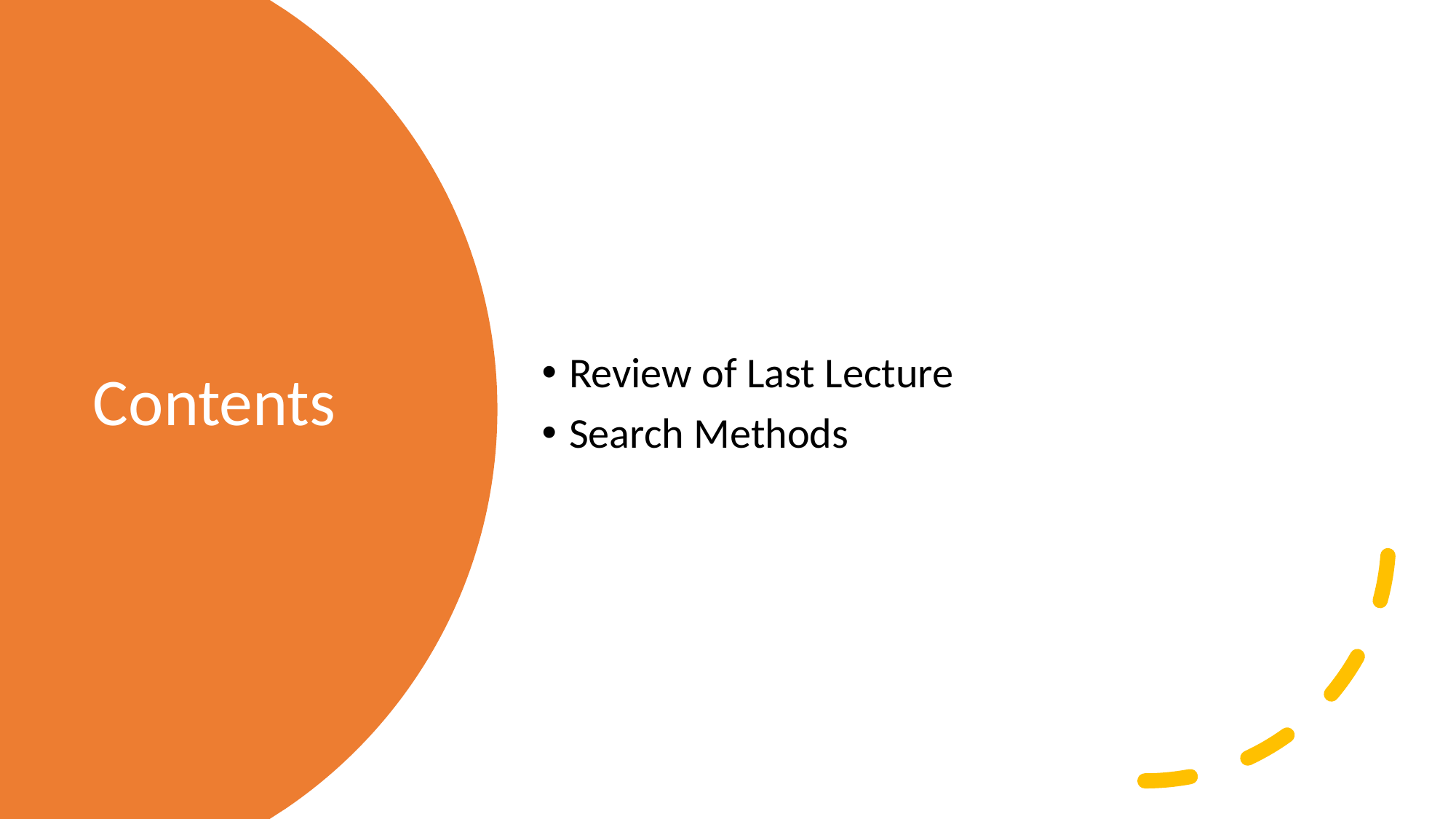

Review of Last Lecture
Search Methods
# Contents

2